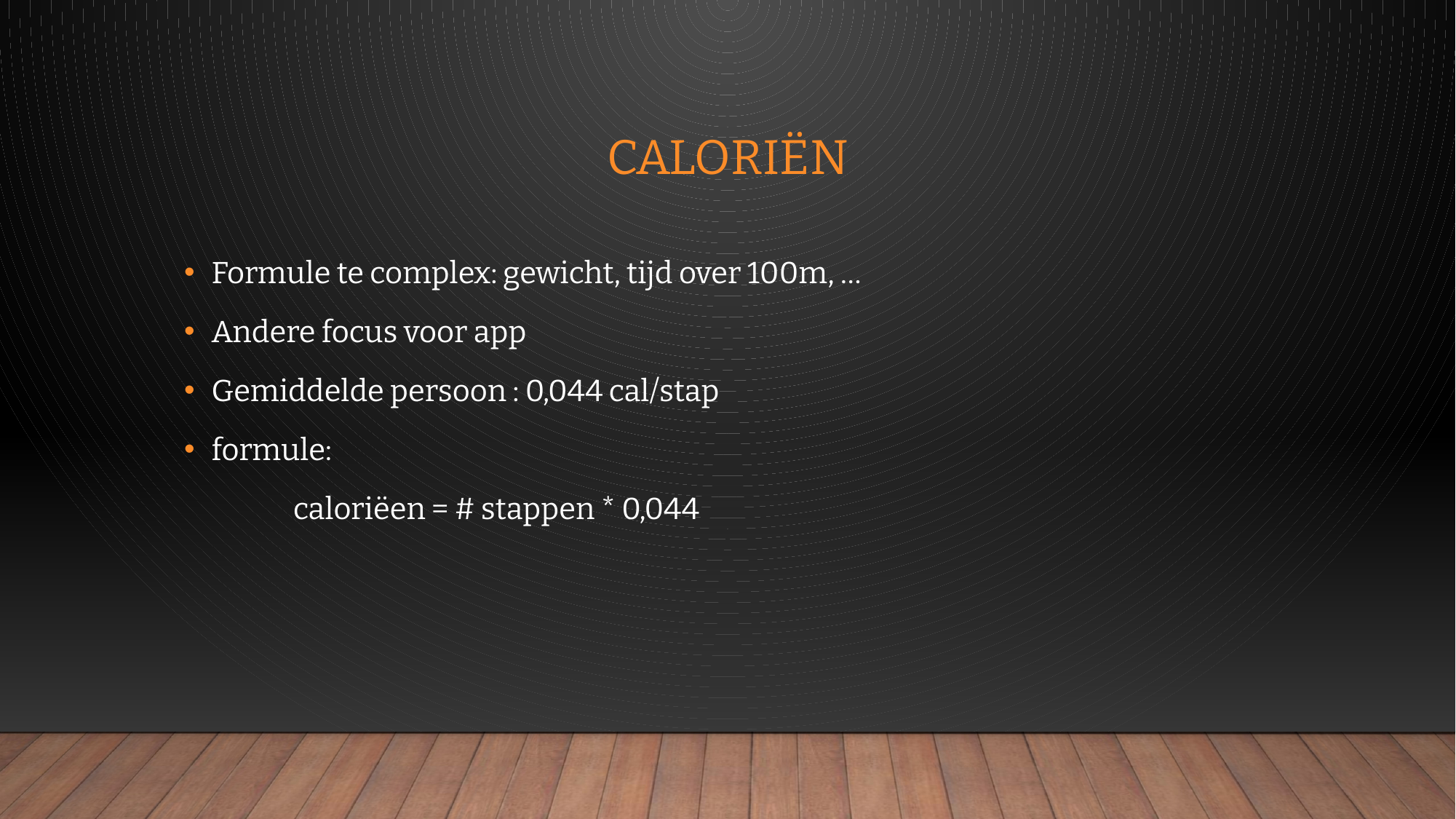

# Caloriën
Formule te complex: gewicht, tijd over 100m, …
Andere focus voor app
Gemiddelde persoon : 0,044 cal/stap
formule:
	caloriëen = # stappen * 0,044